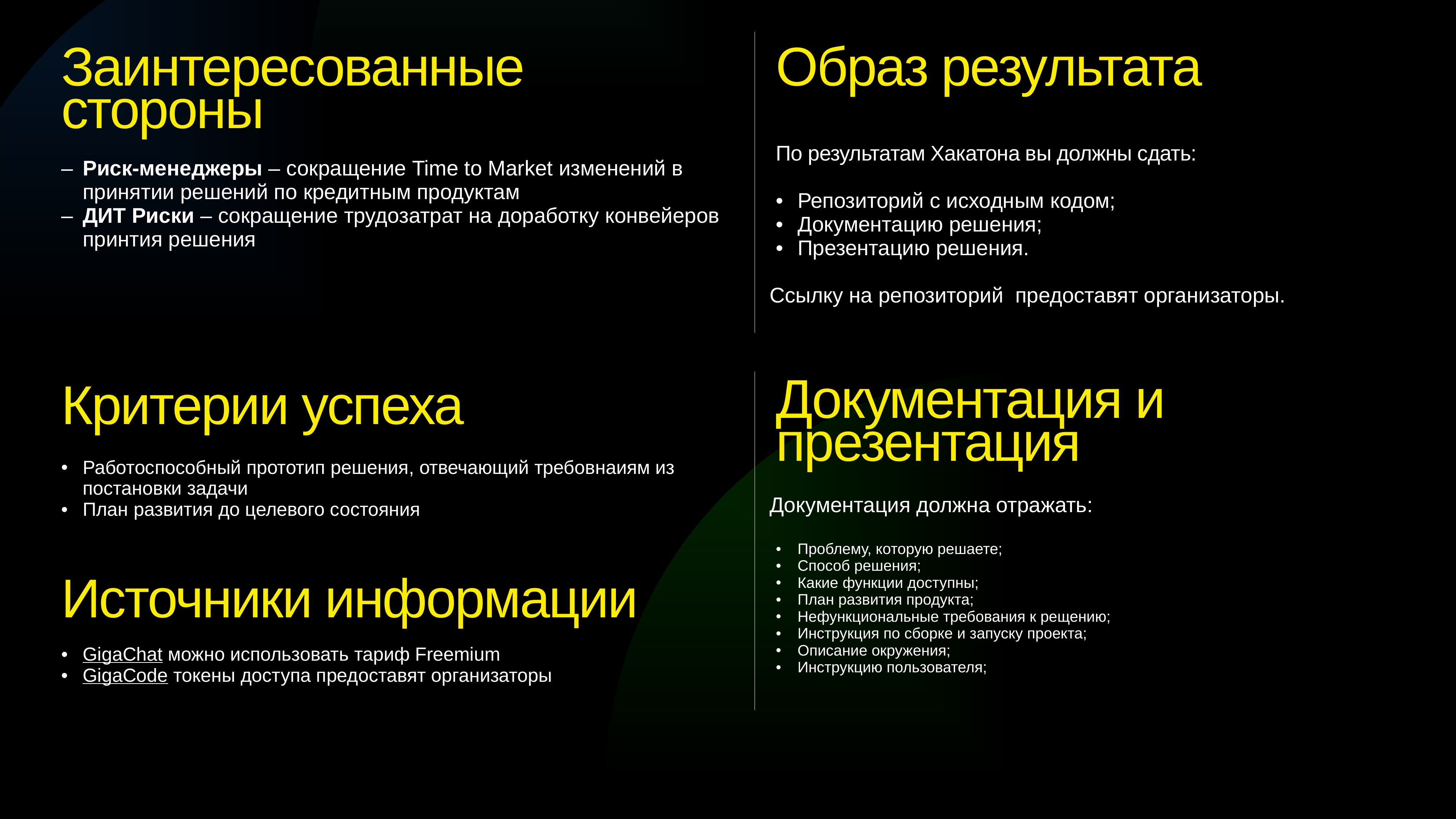

| Заинтересованные стороны Риск-менеджеры – сокращение Time to Market изменений в принятии решений по кредитным продуктам ДИТ Риски – сокращение трудозатрат на доработку конвейеров принтия решения | Образ результата По результатам Хакатона вы должны сдать: Репозиторий с исходным кодом; Документацию решения; Презентацию решения. Ссылку на репозиторий предоставят организаторы. |
| --- | --- |
|  |  |
| Критерии успеха Работоспособный прототип решения, отвечающий требовнаиям из постановки задачи План развития до целевого состояния Источники информации GigaChat можно использовать тариф Freemium GigaCode токены доступа предоставят организаторы | Документация и презентация Документация должна отражать: Проблему, которую решаете; Способ решения; Какие функции доступны; План развития продукта; Нефункциональные требования к рещению; Инструкция по сборке и запуску проекта; Описание окружения; Инструкцию пользователя; |